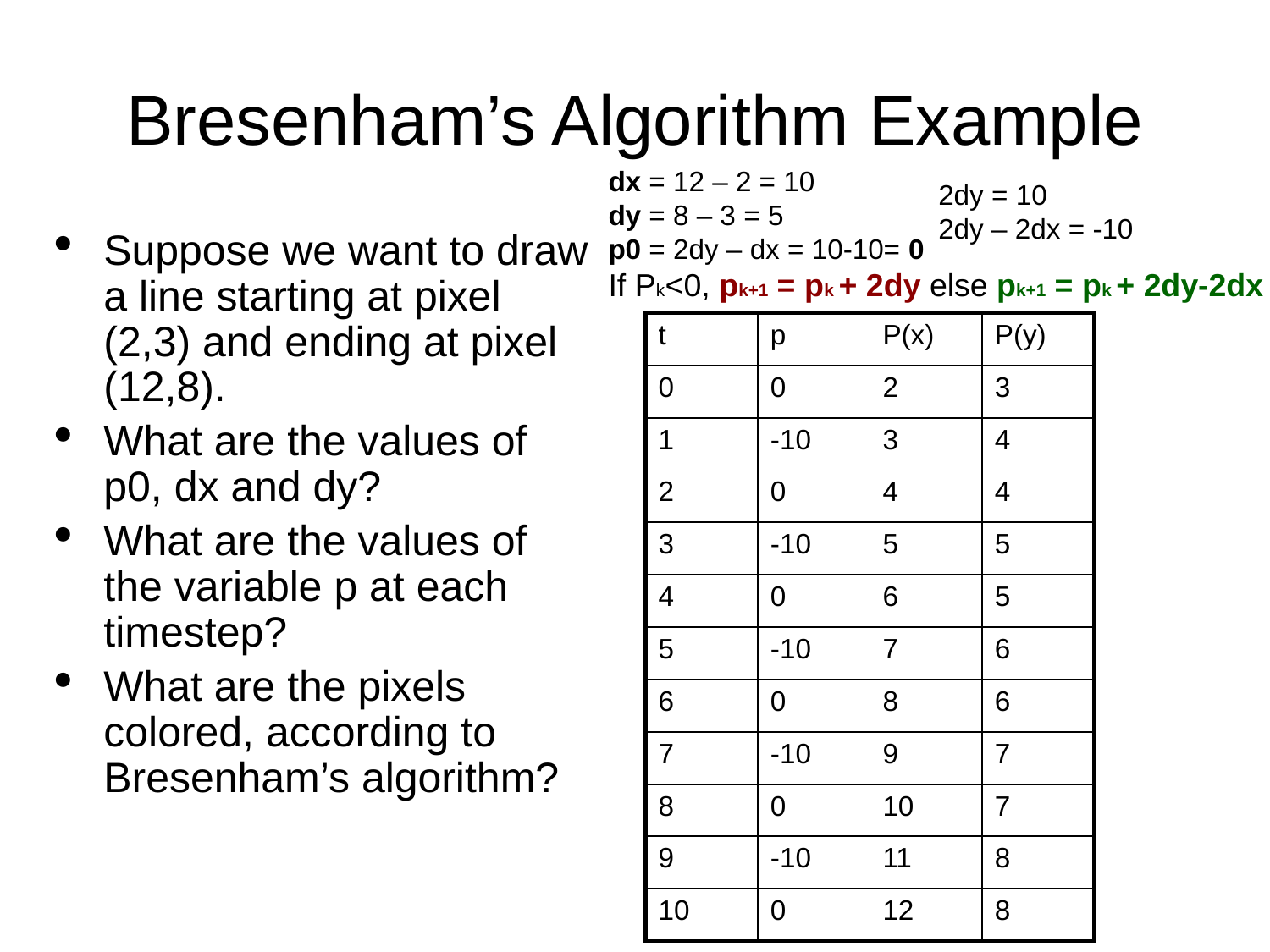

Bresenham’s Algorithm Example
dx = 12 – 2 = 10
dy = 8 – 3 = 5
p0 = 2dy – dx = 10-10= 0
If Pk<0, pk+1 = pk + 2dy else pk+1 = pk + 2dy-2dx
2dy = 10
2dy – 2dx = -10
Suppose we want to draw a line starting at pixel (2,3) and ending at pixel (12,8).
What are the values of p0, dx and dy?
What are the values of the variable p at each timestep?
What are the pixels colored, according to Bresenham’s algorithm?
| t | p | P(x) | P(y) |
| --- | --- | --- | --- |
| 0 | 0 | 2 | 3 |
| 1 | -10 | 3 | 4 |
| 2 | 0 | 4 | 4 |
| 3 | -10 | 5 | 5 |
| 4 | 0 | 6 | 5 |
| 5 | -10 | 7 | 6 |
| 6 | 0 | 8 | 6 |
| 7 | -10 | 9 | 7 |
| 8 | 0 | 10 | 7 |
| 9 | -10 | 11 | 8 |
| 10 | 0 | 12 | 8 |